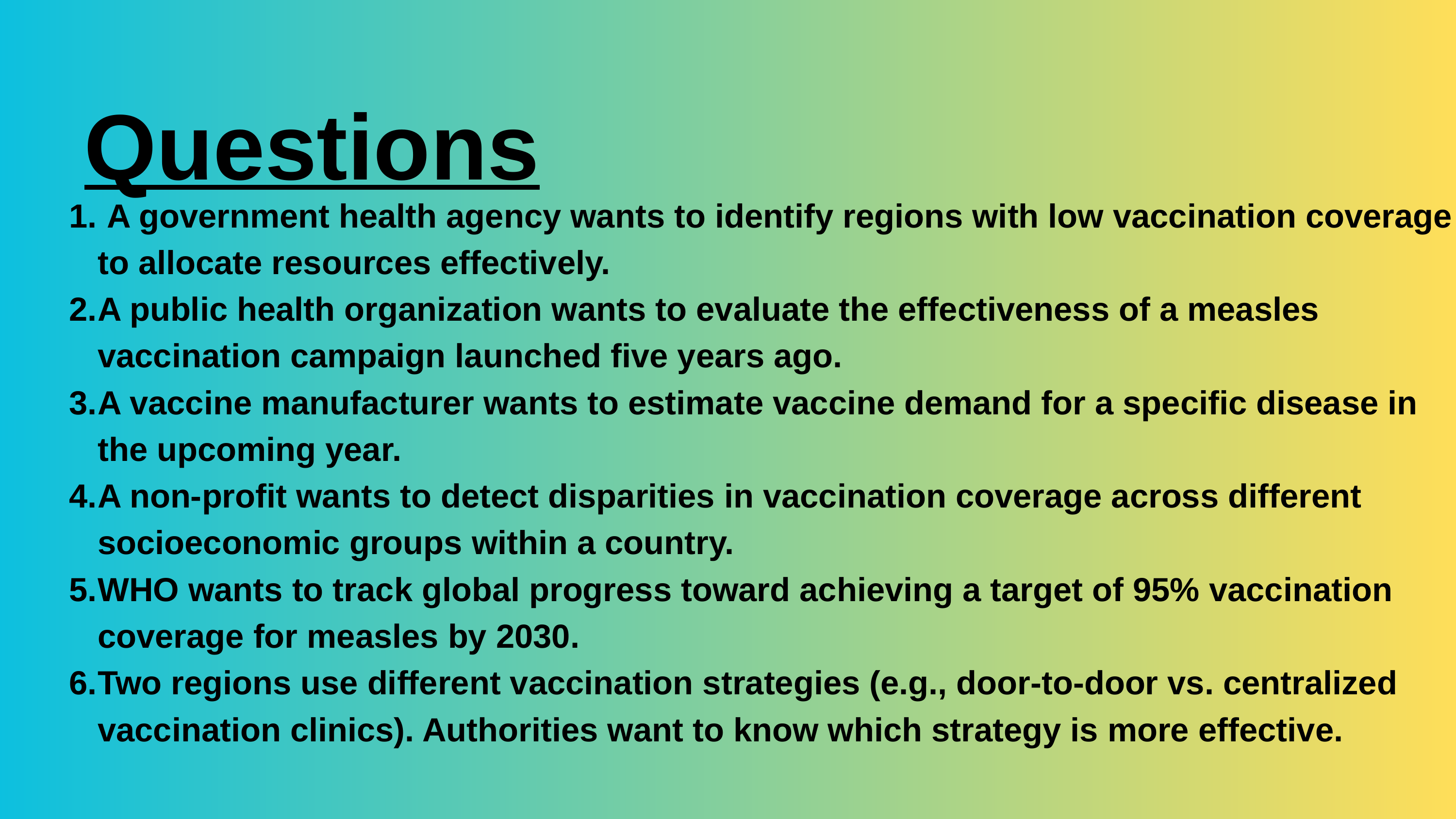

Questions
 A government health agency wants to identify regions with low vaccination coverage to allocate resources effectively.
A public health organization wants to evaluate the effectiveness of a measles vaccination campaign launched five years ago.
A vaccine manufacturer wants to estimate vaccine demand for a specific disease in the upcoming year.
A non-profit wants to detect disparities in vaccination coverage across different socioeconomic groups within a country.
WHO wants to track global progress toward achieving a target of 95% vaccination coverage for measles by 2030.
Two regions use different vaccination strategies (e.g., door-to-door vs. centralized vaccination clinics). Authorities want to know which strategy is more effective.